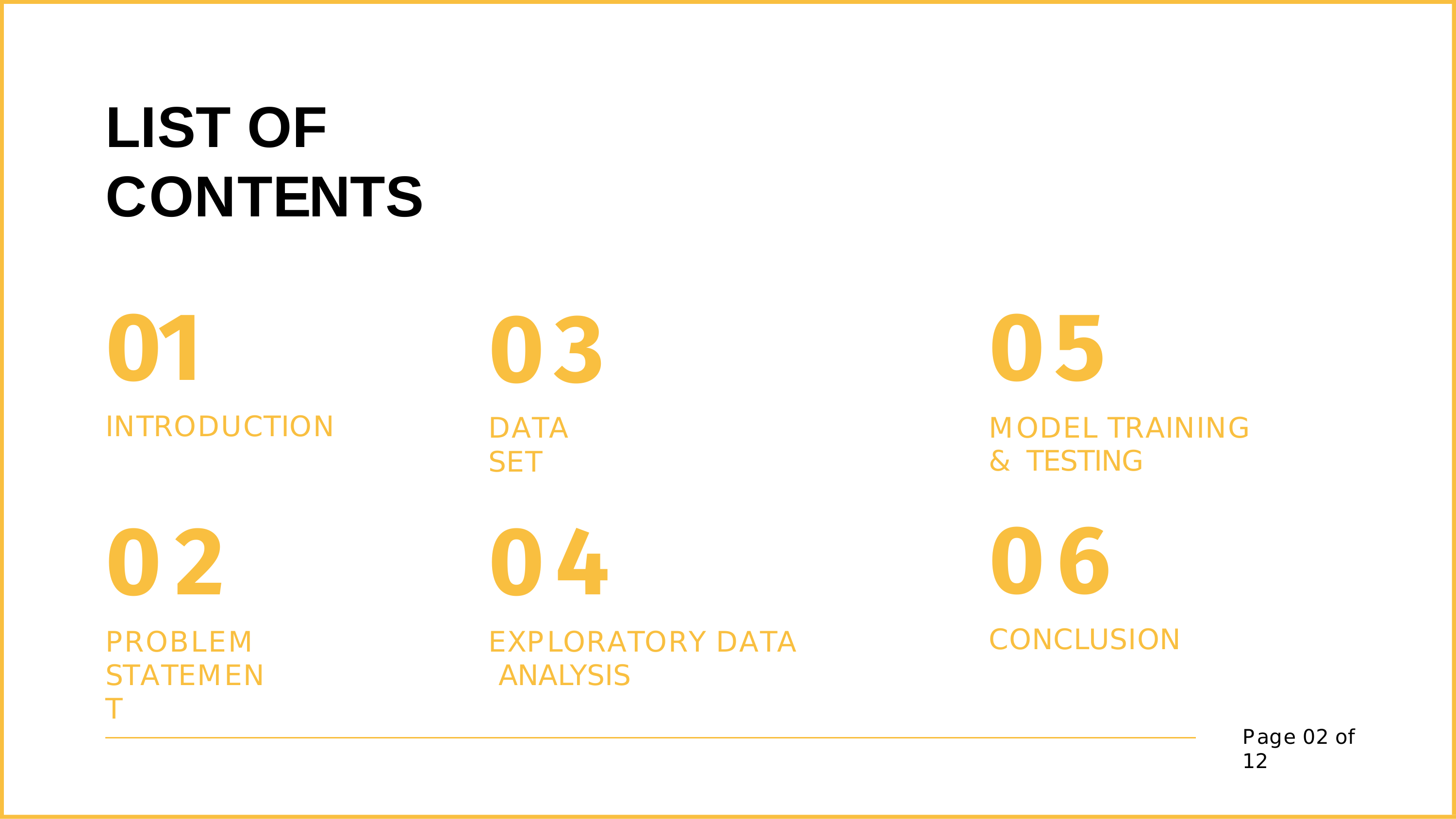

# LIST OF CONTENTS
01
INTRODUCTION
05
MODEL TRAINING &  TESTING
03
DATA SET
06
CONCLUSION
02
PROBLEM  STATEMENT
04
EXPLORATORY DATA  ANALYSIS
Page 02 of 12